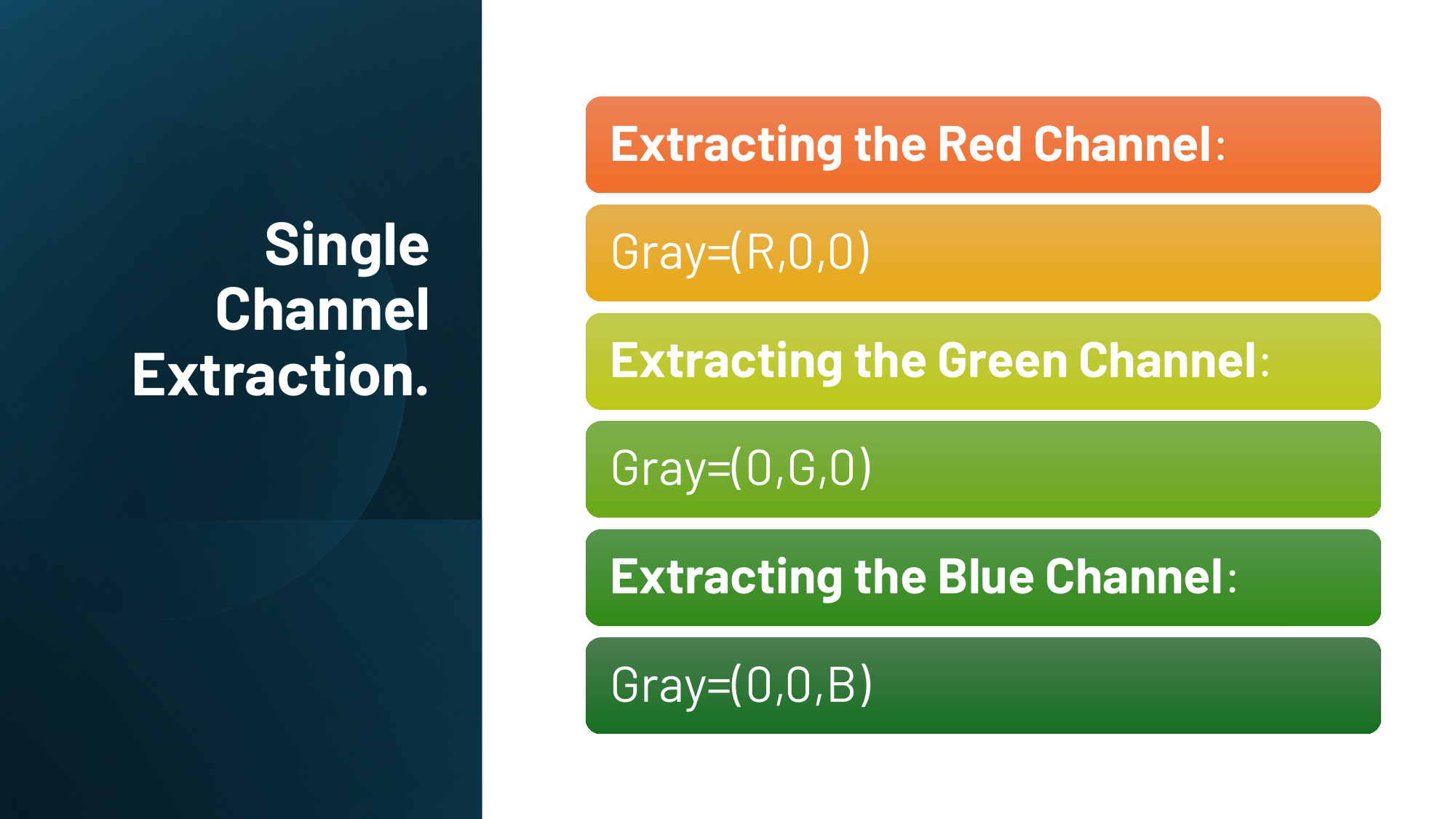

Extracting the Red Channel:
Gray=(R,0,0)
Extracting the Green Channel:
Gray=(0,G,0)
Extracting the Blue Channel:
Gray=(0,0,B)

# Single Channel Extraction.